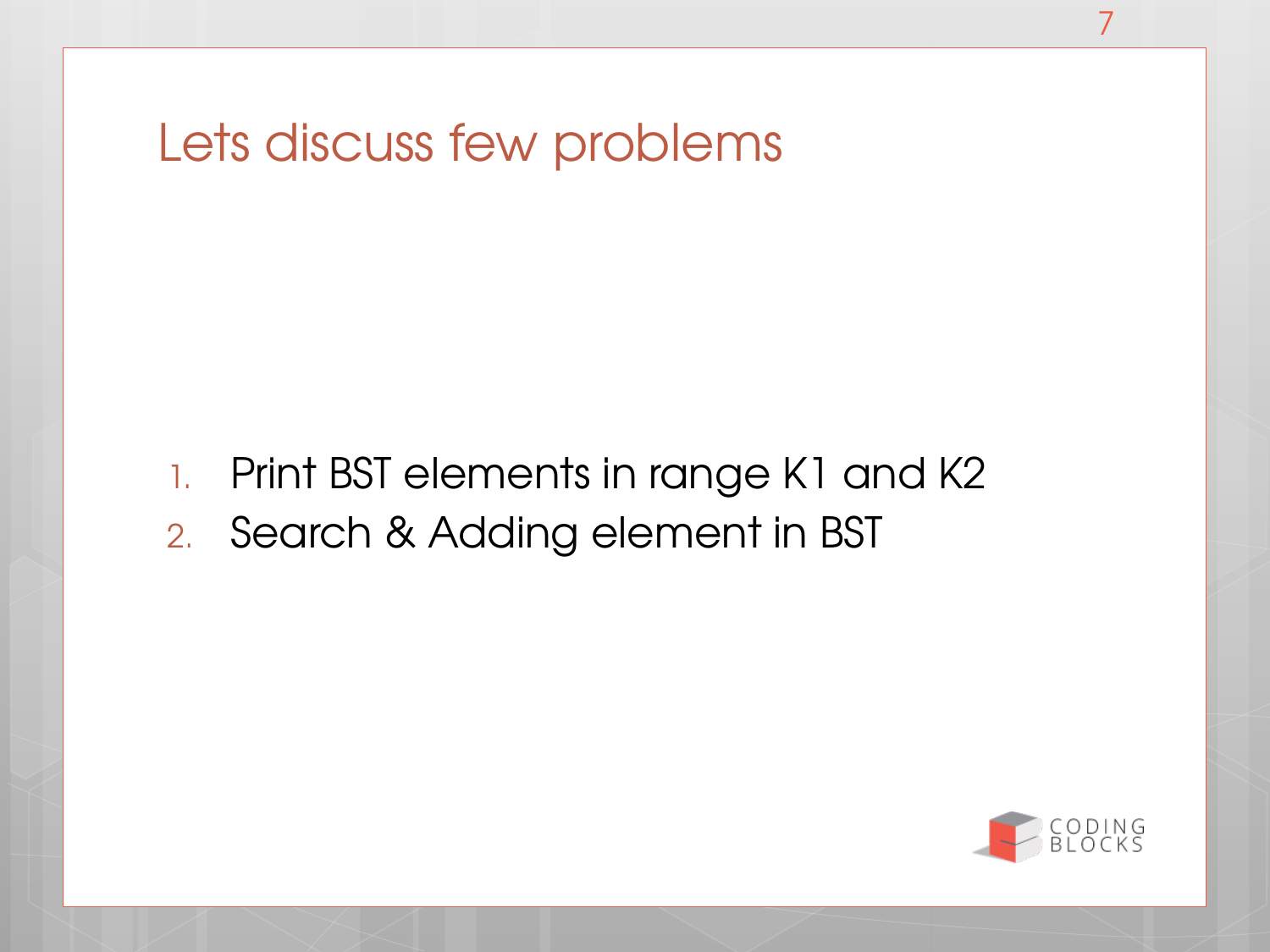

7
# Lets discuss few problems
Print BST elements in range K1 and K2
Search & Adding element in BST